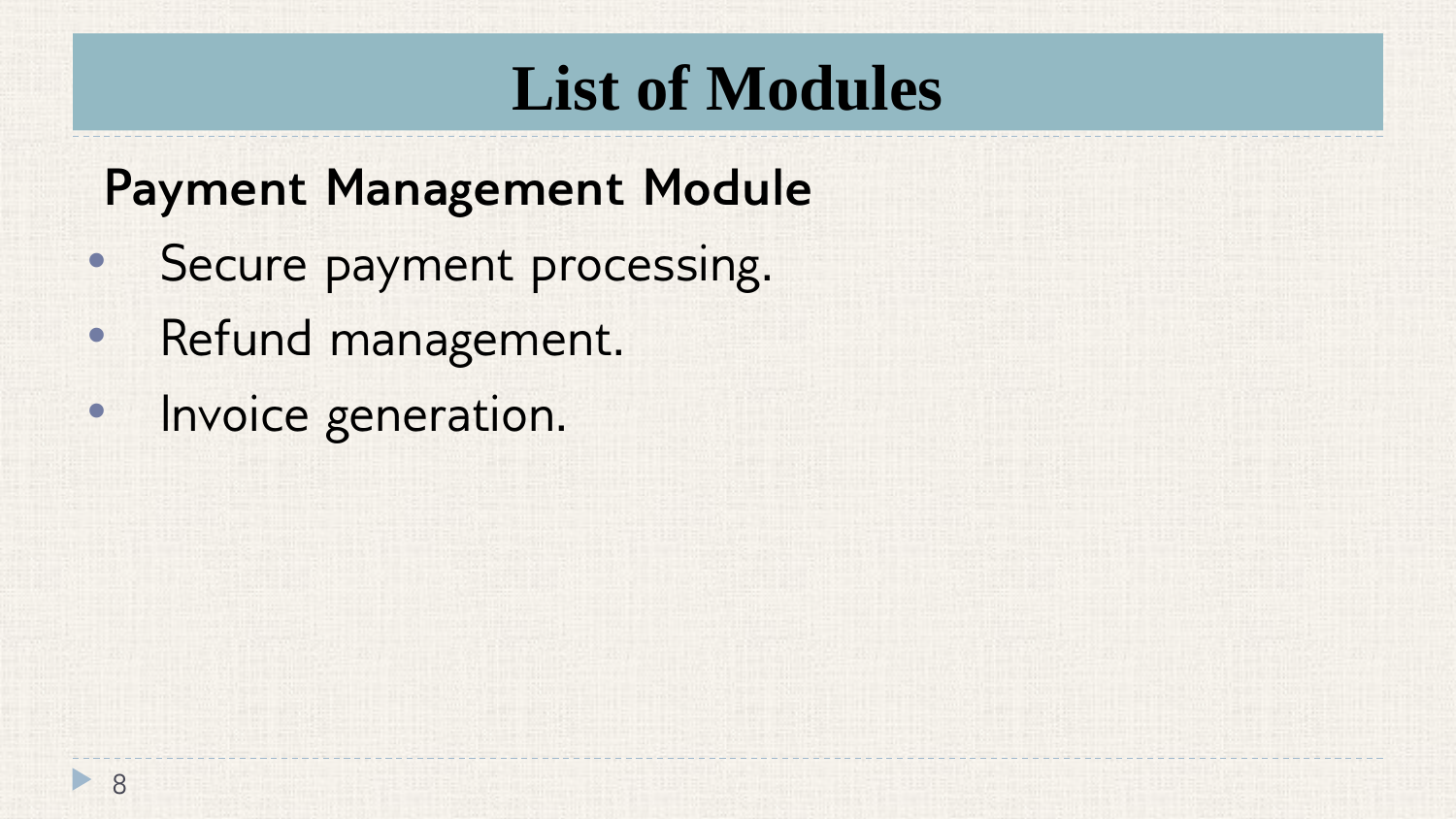

# List of Modules
 Payment Management Module
Secure payment processing.
Refund management.
Invoice generation.

8